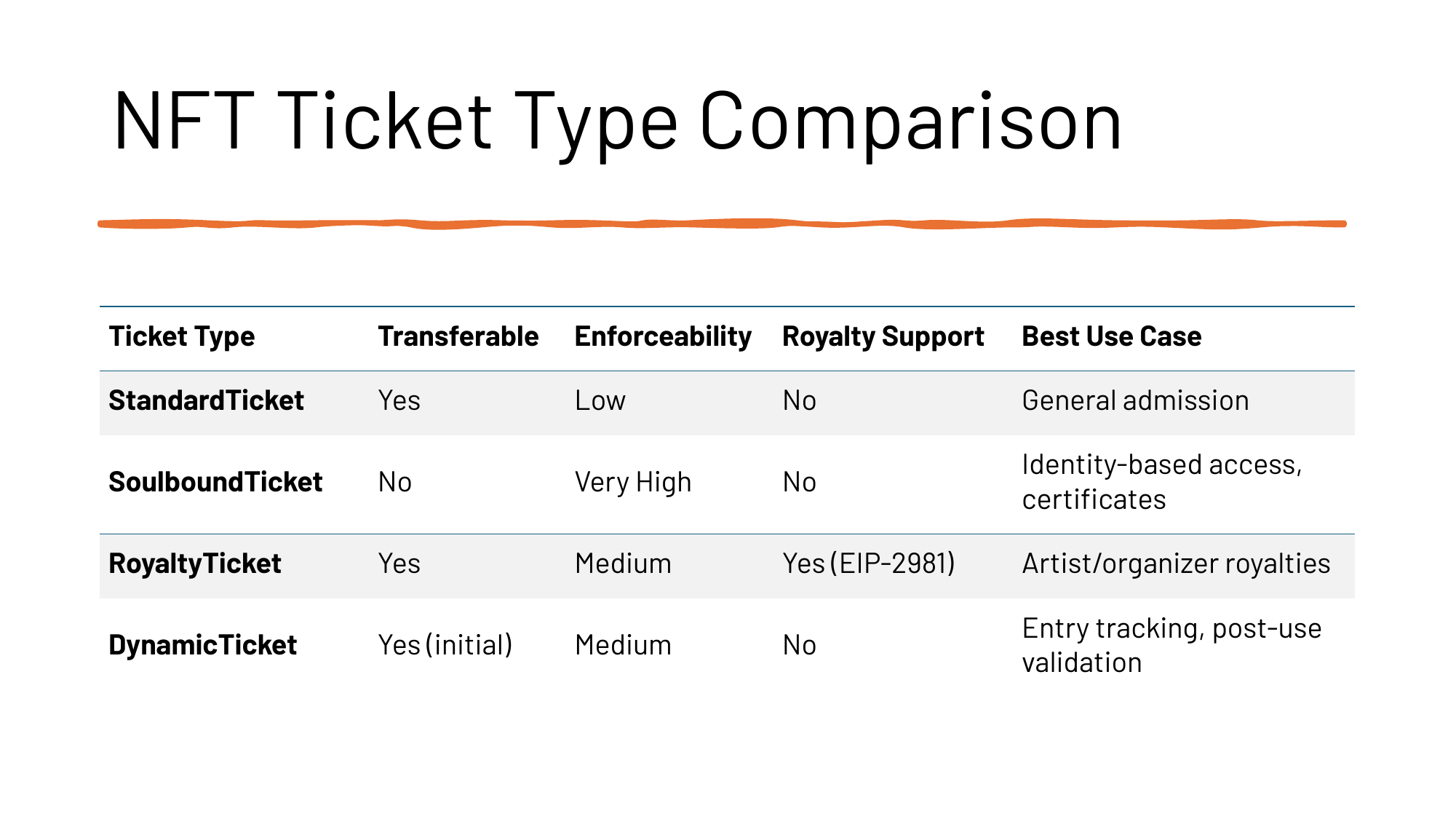

# NFT Ticket Type Comparison

| Ticket Type | Transferable | Enforceability | Royalty Support | Best Use Case |
| --- | --- | --- | --- | --- |
| StandardTicket | Yes | Low | No | General admission |
| SoulboundTicket | No | Very High | No | Identity-based access, certificates |
| RoyaltyTicket | Yes | Medium | Yes (EIP-2981) | Artist/organizer royalties |
| DynamicTicket | Yes (initial) | Medium | No | Entry tracking, post-use validation |